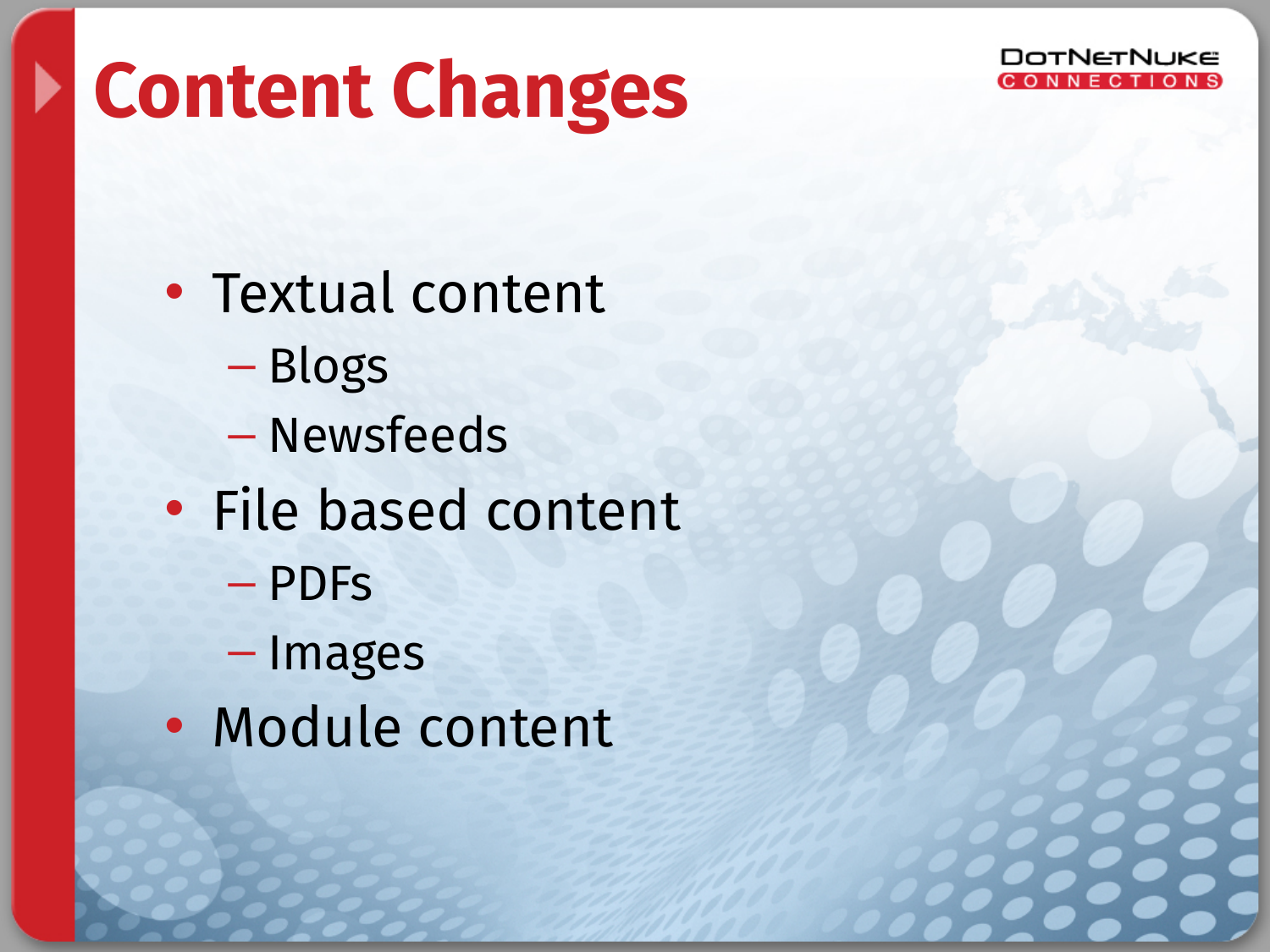

# Content Changes
Textual content
Blogs
Newsfeeds
File based content
PDFs
Images
Module content